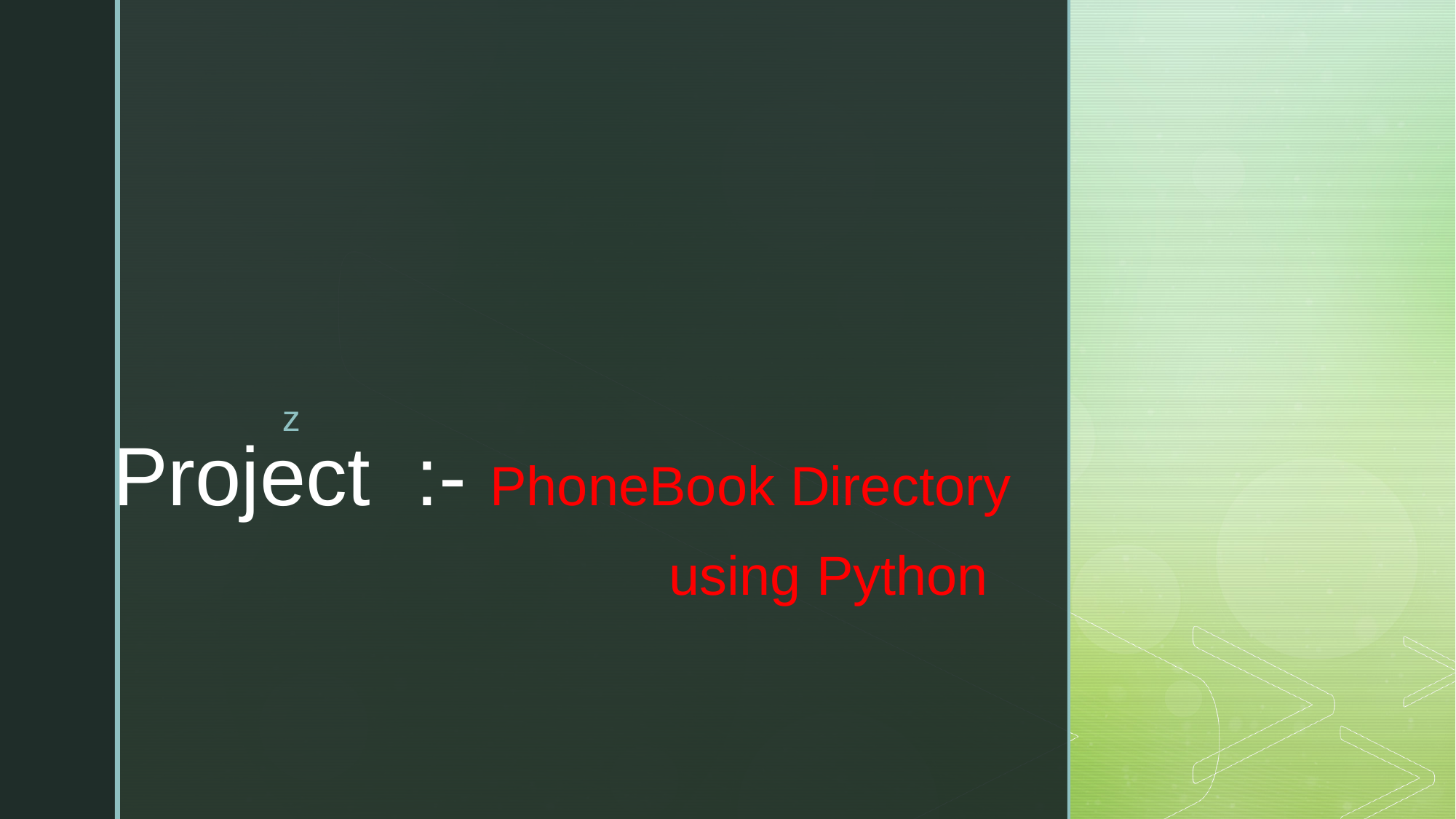

# Project  :- PhoneBook Directory using Python